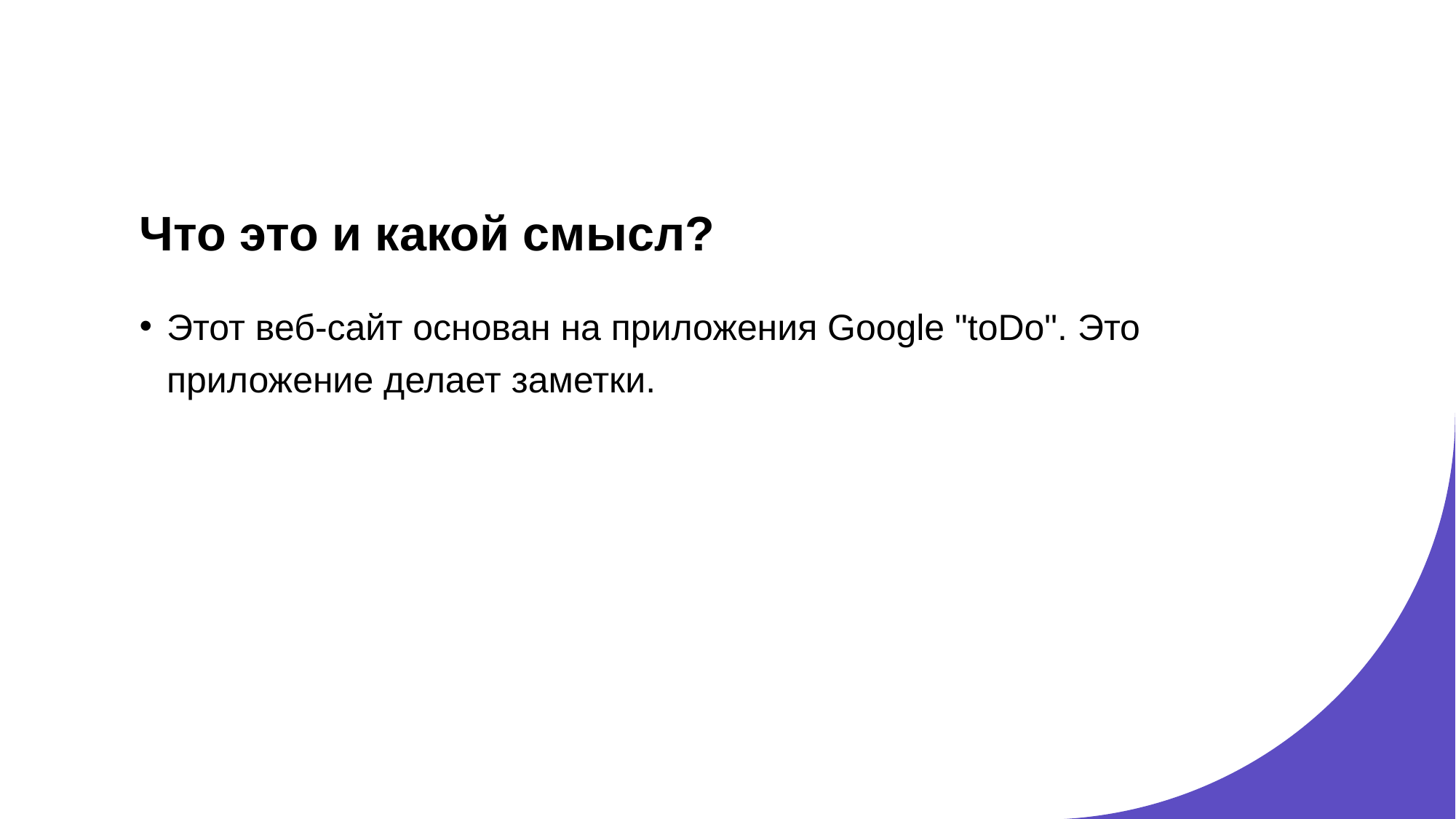

# Что это и какой смысл?
Этот веб-сайт основан на приложения Google "toDo". Это приложение делает заметки.